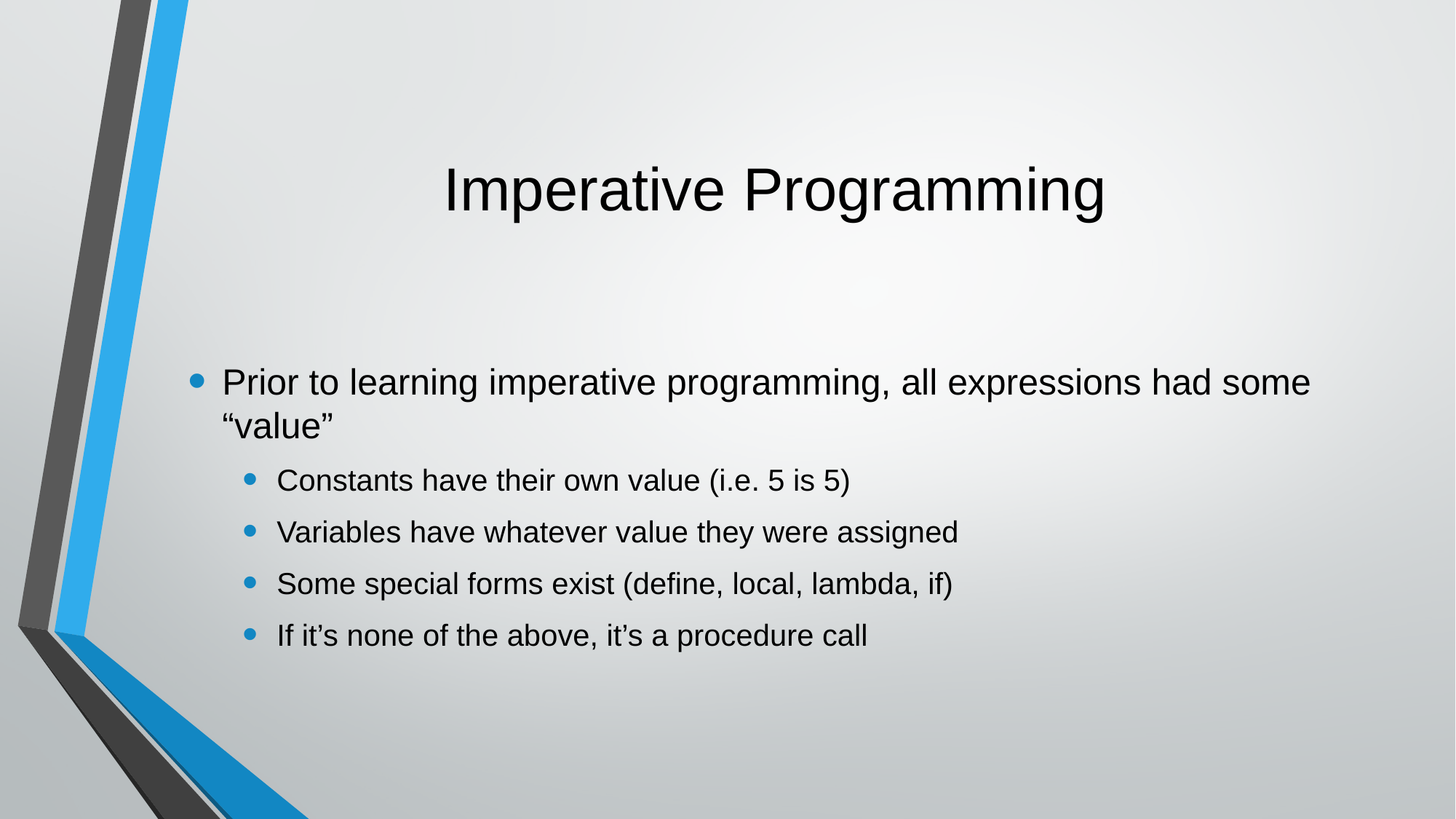

# Imperative Programming
Prior to learning imperative programming, all expressions had some “value”
Constants have their own value (i.e. 5 is 5)
Variables have whatever value they were assigned
Some special forms exist (define, local, lambda, if)
If it’s none of the above, it’s a procedure call